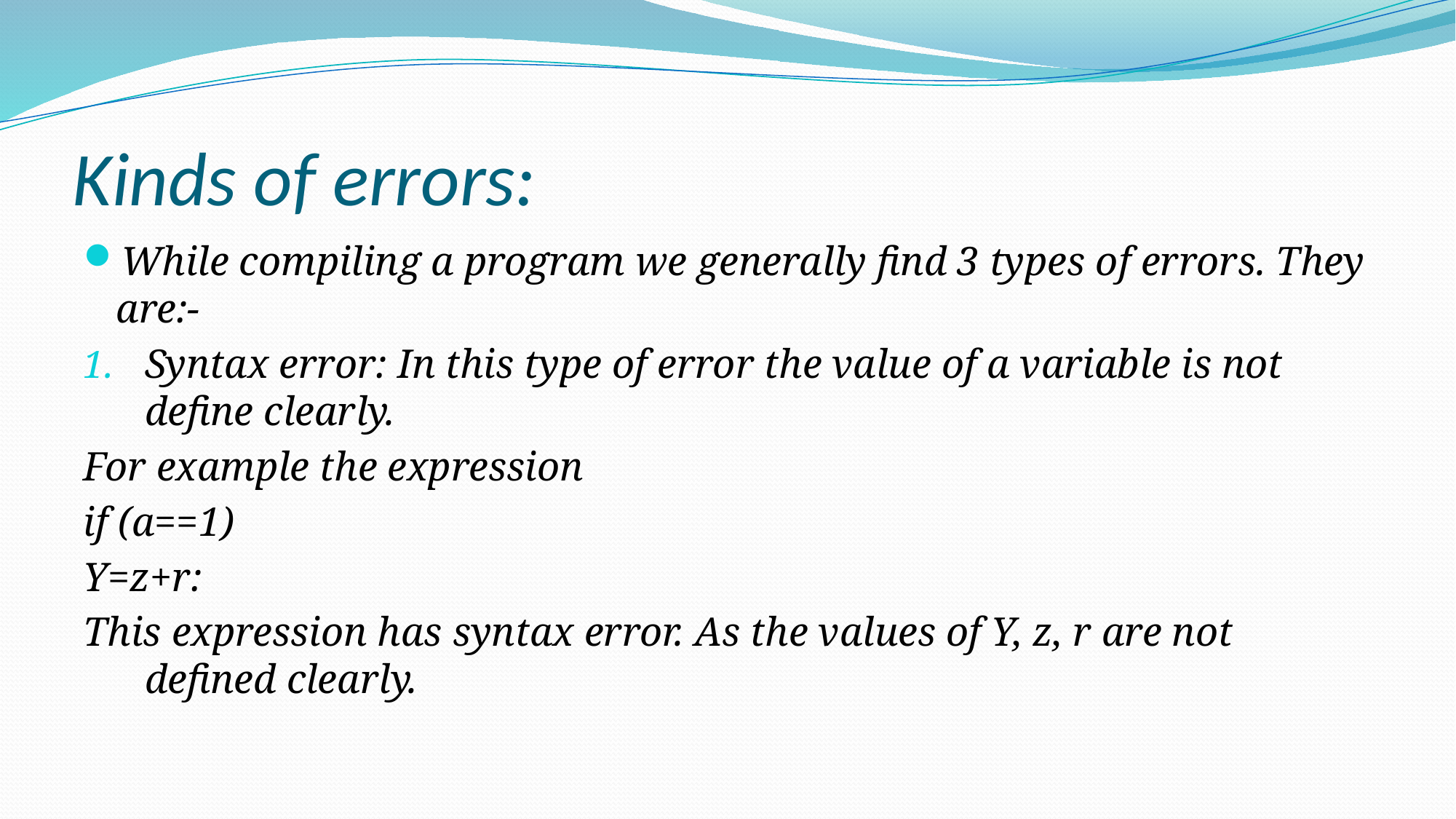

# Kinds of errors:
While compiling a program we generally find 3 types of errors. They are:-
Syntax error: In this type of error the value of a variable is not define clearly.
For example the expression
if (a==1)
Y=z+r:
This expression has syntax error. As the values of Y, z, r are not defined clearly.